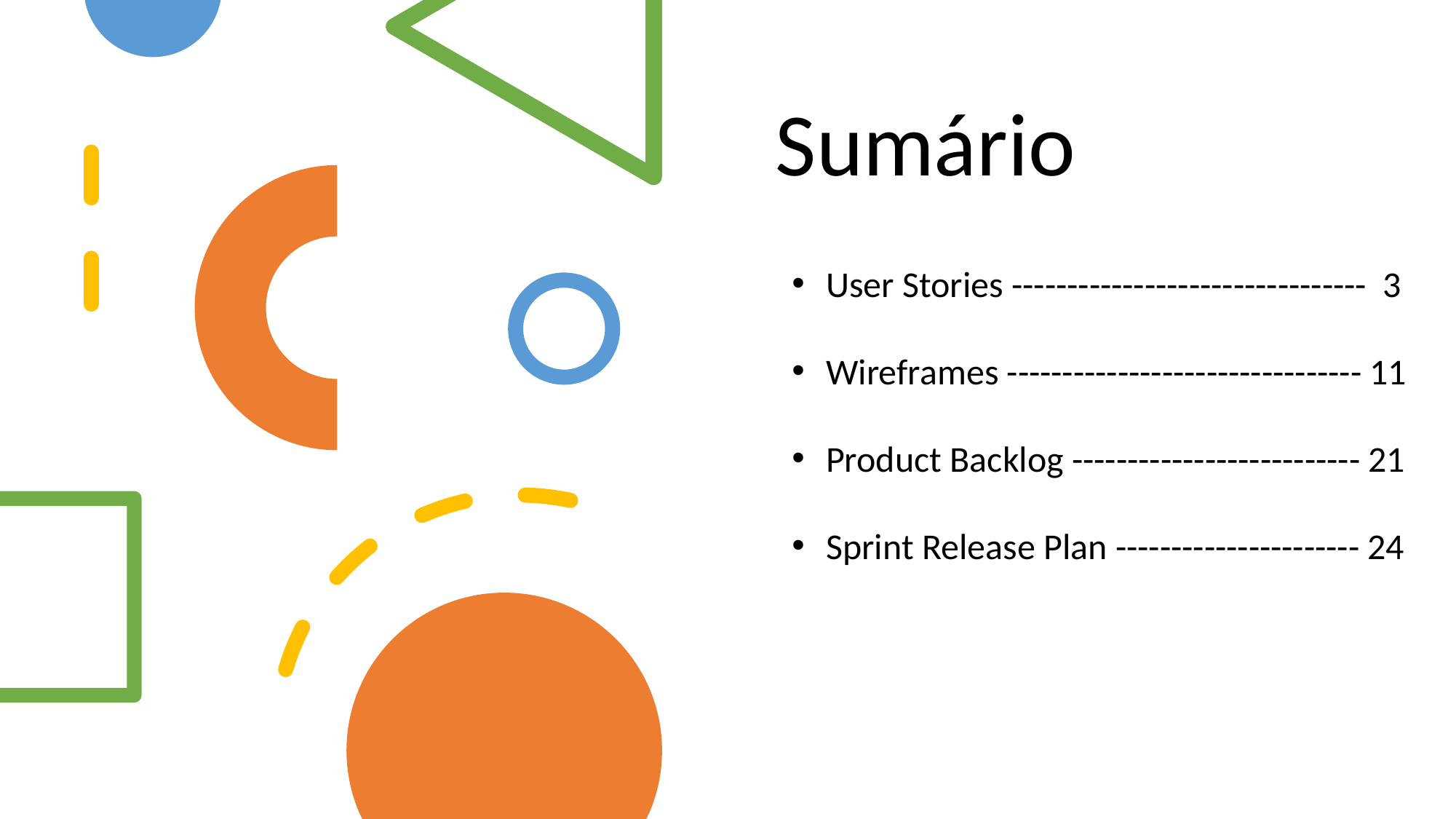

# Sumário

User Stories --------------------------------  3

Wireframes -------------------------------- 11

Product Backlog -------------------------- 21

Sprint Release Plan ---------------------- 24